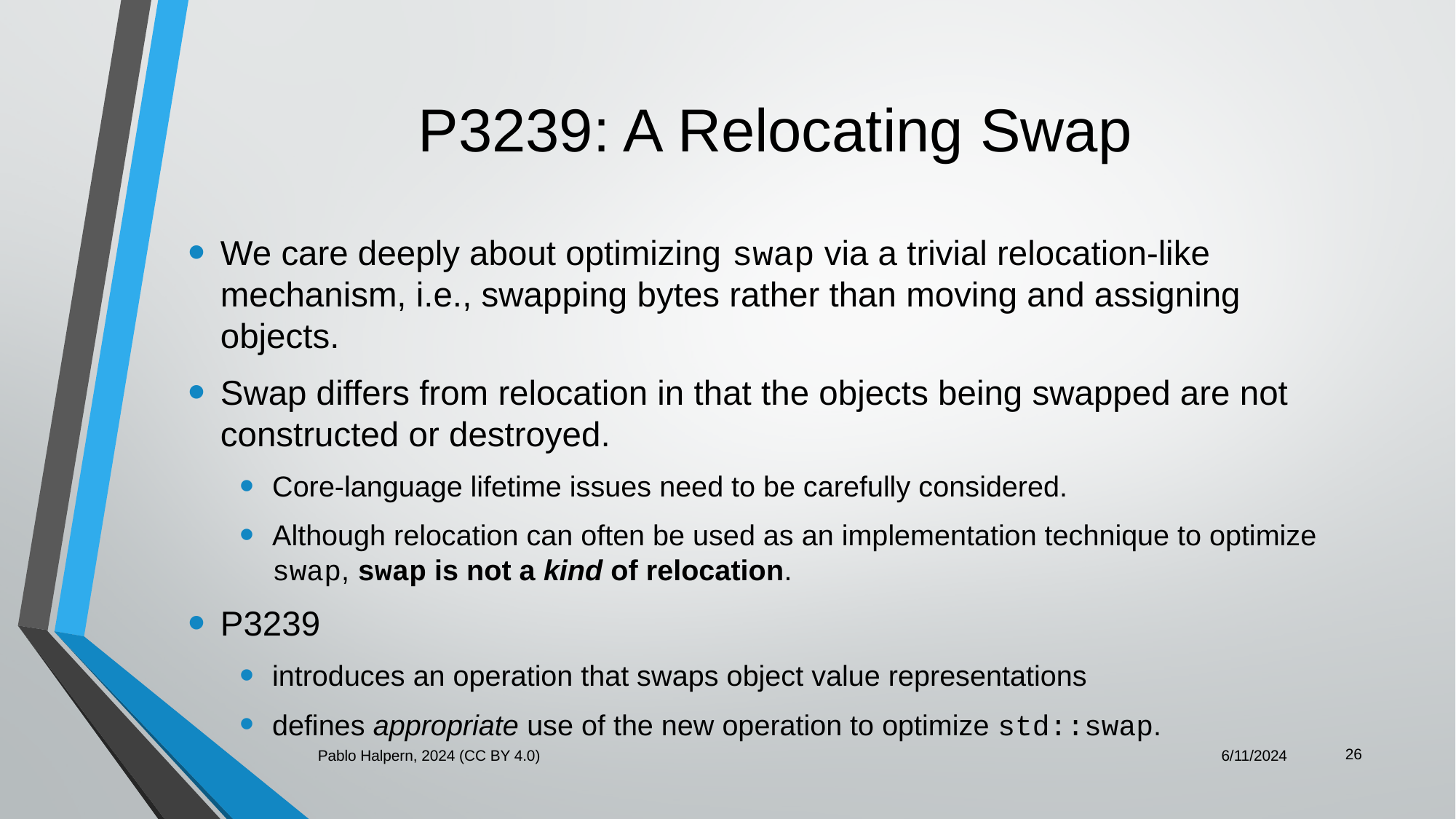

# P3239: A Relocating Swap
We care deeply about optimizing swap via a trivial relocation-like mechanism, i.e., swapping bytes rather than moving and assigning objects.
Swap differs from relocation in that the objects being swapped are not constructed or destroyed.
Core-language lifetime issues need to be carefully considered.
Although relocation can often be used as an implementation technique to optimize swap, swap is not a kind of relocation.
P3239
introduces an operation that swaps object value representations
defines appropriate use of the new operation to optimize std::swap.
26
Pablo Halpern, 2024 (CC BY 4.0)
6/11/2024